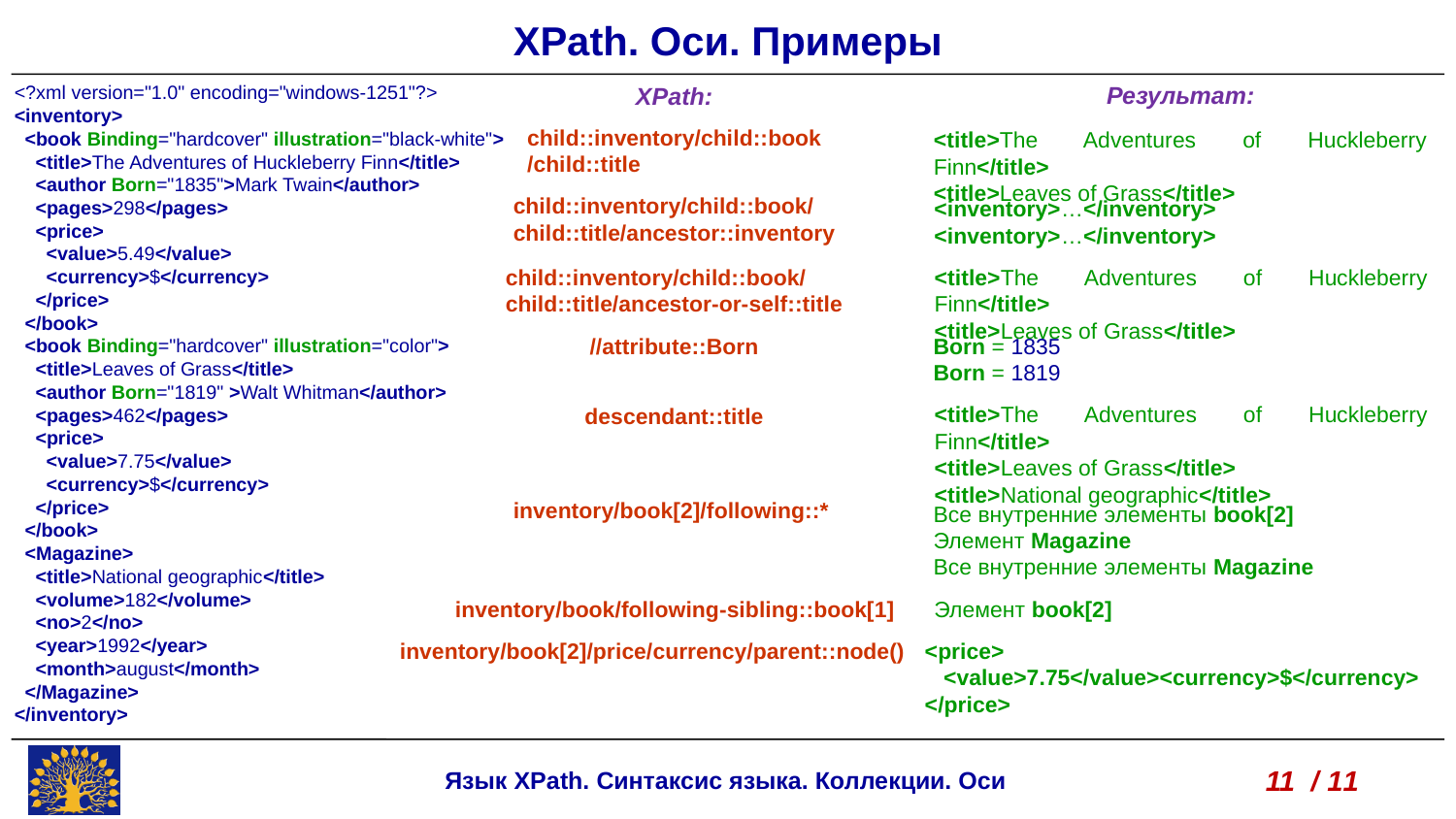

XPath. Оси. Примеры
Результат:
<?xml version="1.0" encoding="windows-1251"?>
<inventory>
  <book Binding="hardcover" illustration="black-white">
    <title>The Adventures of Huckleberry Finn</title>
    <author Born="1835">Mark Twain</author>
    <pages>298</pages>
    <price>
      <value>5.49</value>
      <currency>$</currency>
    </price>
  </book>
  <book Binding="hardcover" illustration="color">
    <title>Leaves of Grass</title>
    <author Born="1819" >Walt Whitman</author>
    <pages>462</pages>
    <price>
      <value>7.75</value>
      <currency>$</currency>
    </price>
  </book>
  <Magazine>
    <title>National geographic</title>
    <volume>182</volume>
    <no>2</no>
    <year>1992</year>
    <month>august</month>
  </Magazine>
</inventory>
XPath:
child::inventory/child::book
/child::title
<title>The Adventures of Huckleberry Finn</title>
<title>Leaves of Grass</title>
child::inventory/child::book/
child::title/ancestor::inventory
<inventory>…</inventory>
<inventory>…</inventory>
child::inventory/child::book/
child::title/ancestor-or-self::title
<title>The Adventures of Huckleberry Finn</title>
<title>Leaves of Grass</title>
//attribute::Born
Born = 1835
Born = 1819
<title>The Adventures of Huckleberry Finn</title>
<title>Leaves of Grass</title>
<title>National geographic</title>
descendant::title
inventory/book[2]/following::*
Все внутренние элементы book[2]
Элемент Magazine
Все внутренние элементы Magazine
inventory/book/following-sibling::book[1]
Элемент book[2]
inventory/book[2]/price/currency/parent::node()
<price>
   <value>7.75</value><currency>$</currency>
</price>